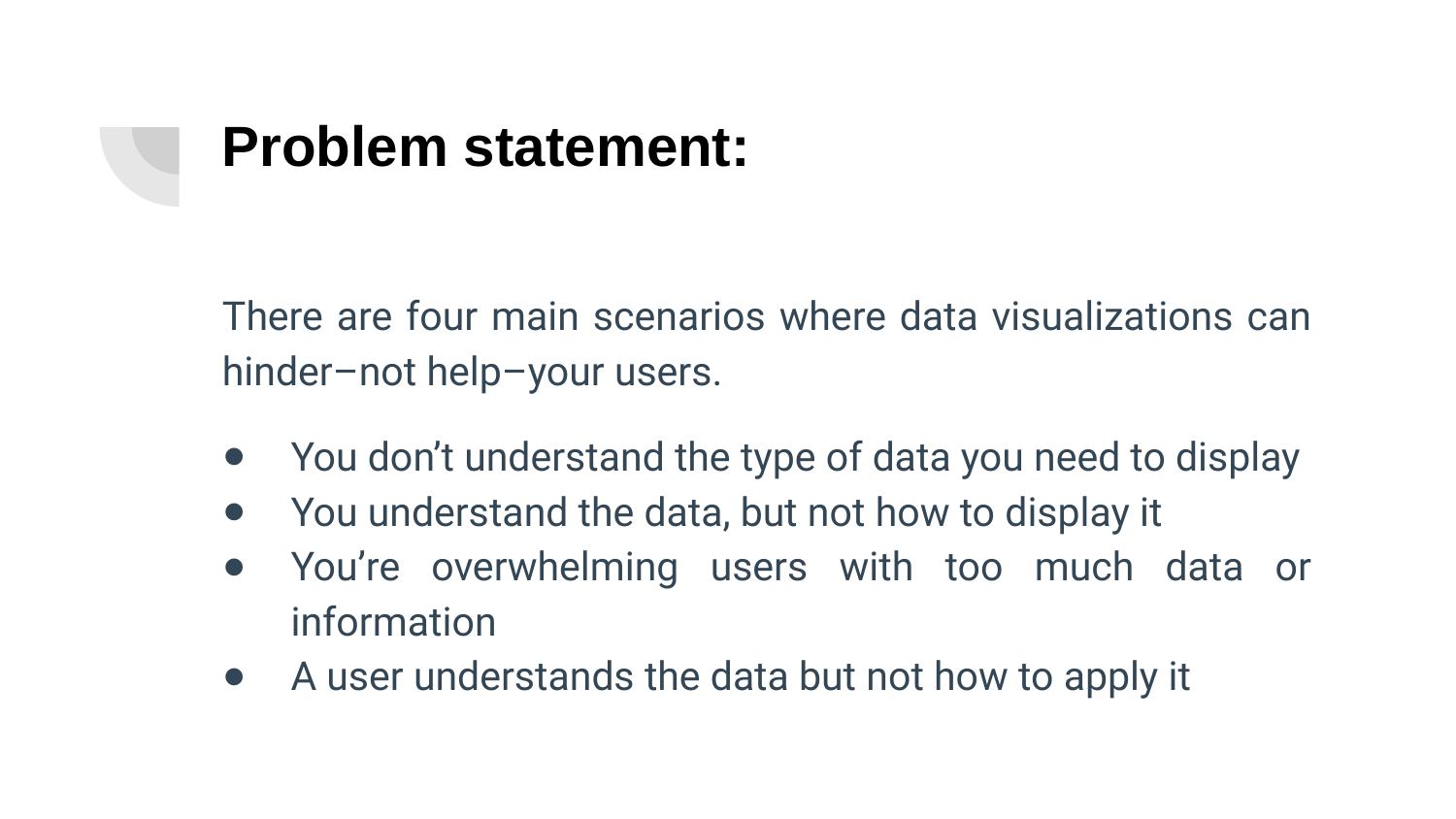

# Problem statement:
There are four main scenarios where data visualizations can hinder–not help–your users.
You don’t understand the type of data you need to display
You understand the data, but not how to display it
You’re overwhelming users with too much data or information
A user understands the data but not how to apply it